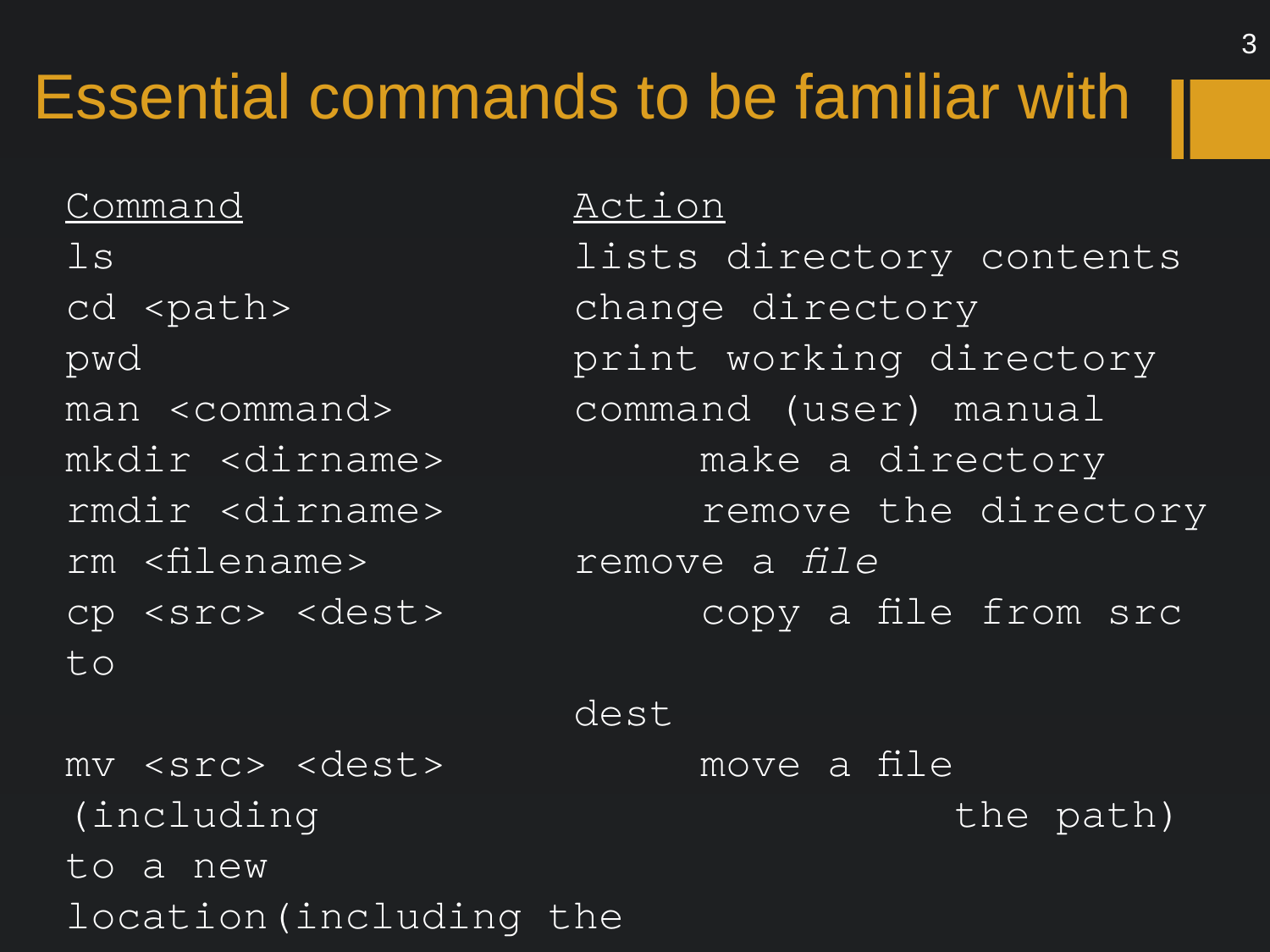

# Essential commands to be familiar with
3
Command			Action
ls				lists directory contents
cd <path>			change directory
pwd				print working directory
man <command>		command (user) manual
mkdir <dirname>		make a directory
rmdir <dirname>		remove the directory
rm <filename>		remove a file
cp <src> <dest>		copy a file from src to
				dest
mv <src> <dest>		move a file (including 					the path) to a new 						location(including the 					path)
grep <what> <where> search through text files